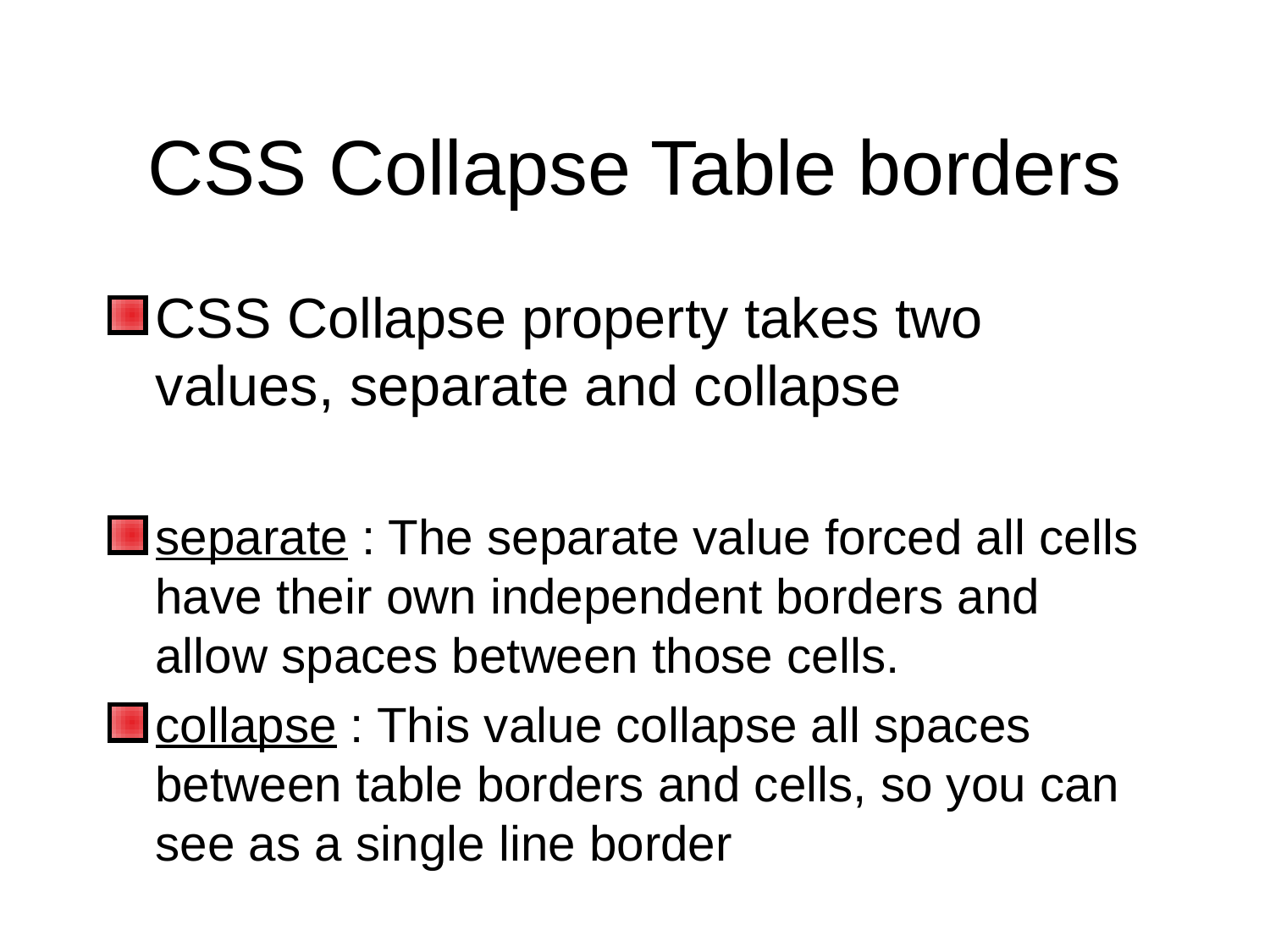

CSS Collapse Table borders
CSS Collapse property takes two values, separate and collapse

separate : The separate value forced all cells have their own independent borders and allow spaces between those cells.
collapse : This value collapse all spaces between table borders and cells, so you can see as a single line border